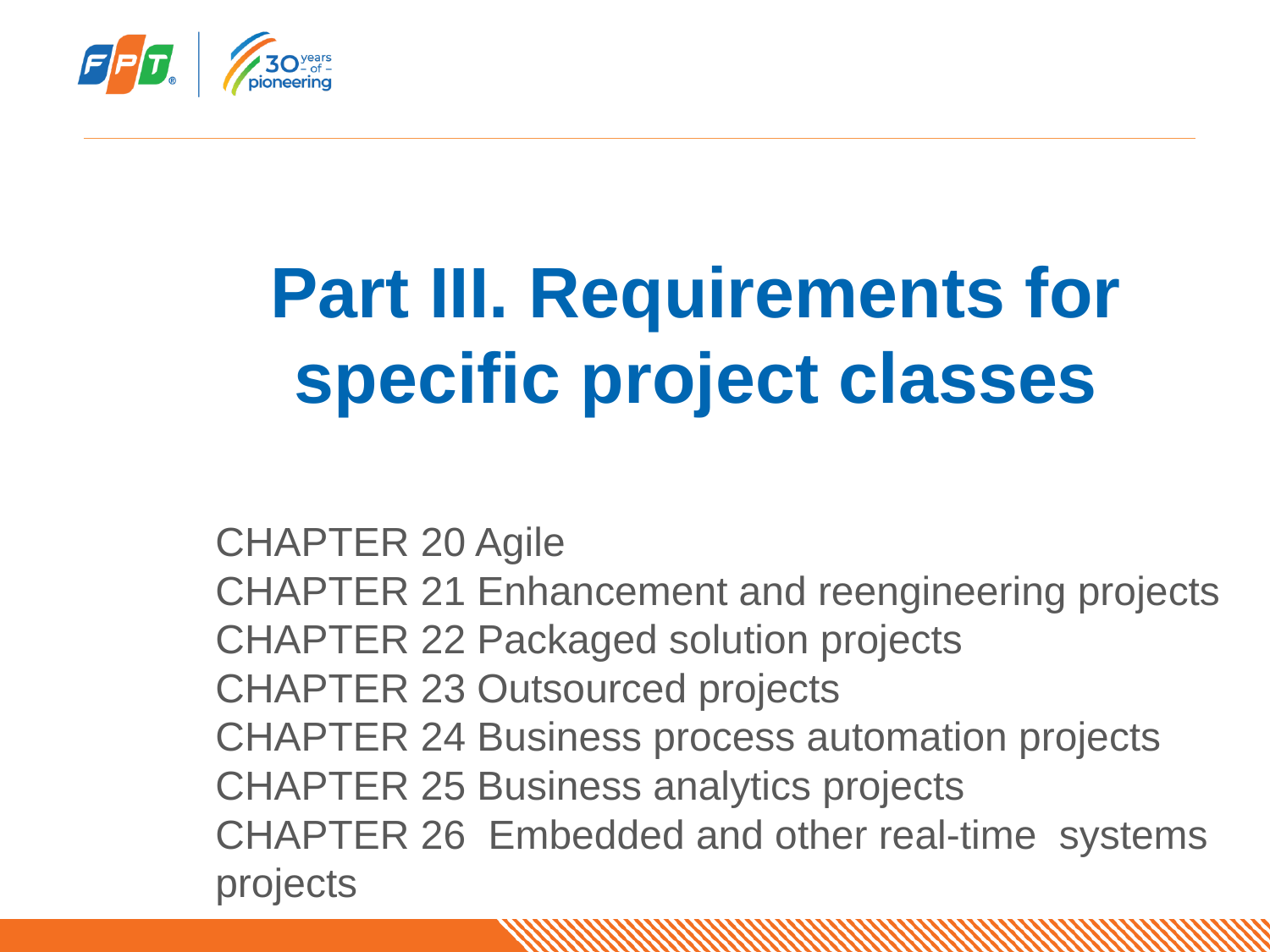

# Part III. Requirements for specific project classes
CHAPTER 20 Agile
CHAPTER 21 Enhancement and reengineering projects
CHAPTER 22 Packaged solution projects
CHAPTER 23 Outsourced projects
CHAPTER 24 Business process automation projects
CHAPTER 25 Business analytics projects
CHAPTER 26  Embedded and other real-time  systems projects